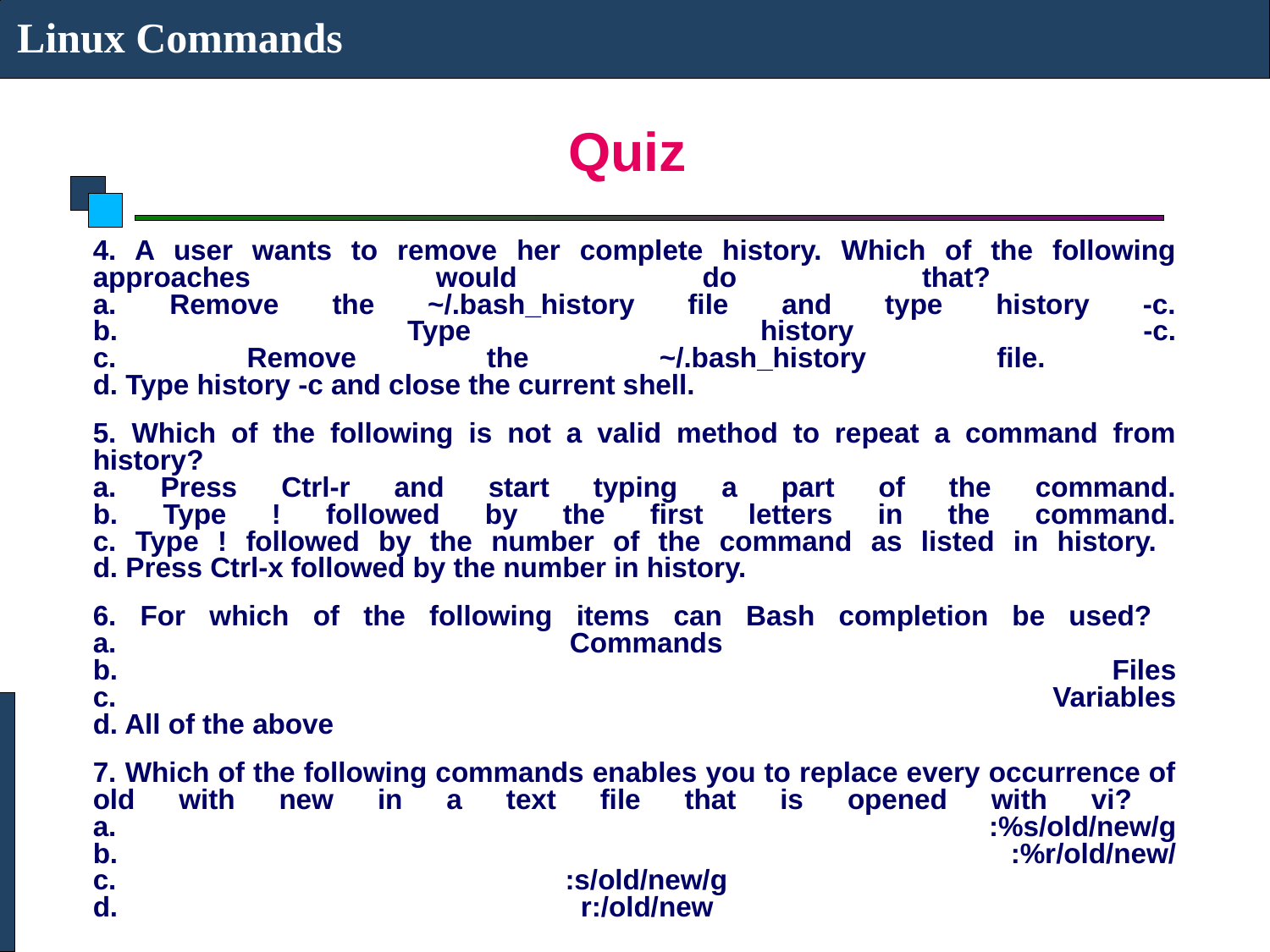

Linux Commands
# Quiz

4. A user wants to remove her complete history. Which of the following approaches would do that?
a. Remove the ~/.bash_history file and type history -c.
b. Type history -c.
c. Remove the ~/.bash_history file.
d. Type history -c and close the current shell.
5. Which of the following is not a valid method to repeat a command from history?
a. Press Ctrl-r and start typing a part of the command.
b. Type ! followed by the first letters in the command.
c. Type ! followed by the number of the command as listed in history.
d. Press Ctrl-x followed by the number in history.
6. For which of the following items can Bash completion be used?
a. Commands
b. Files
c. Variables
d. All of the above
7. Which of the following commands enables you to replace every occurrence of old with new in a text file that is opened with vi?
a. :%s/old/new/g
b. :%r/old/new/
c. :s/old/new/g
d. r:/old/new